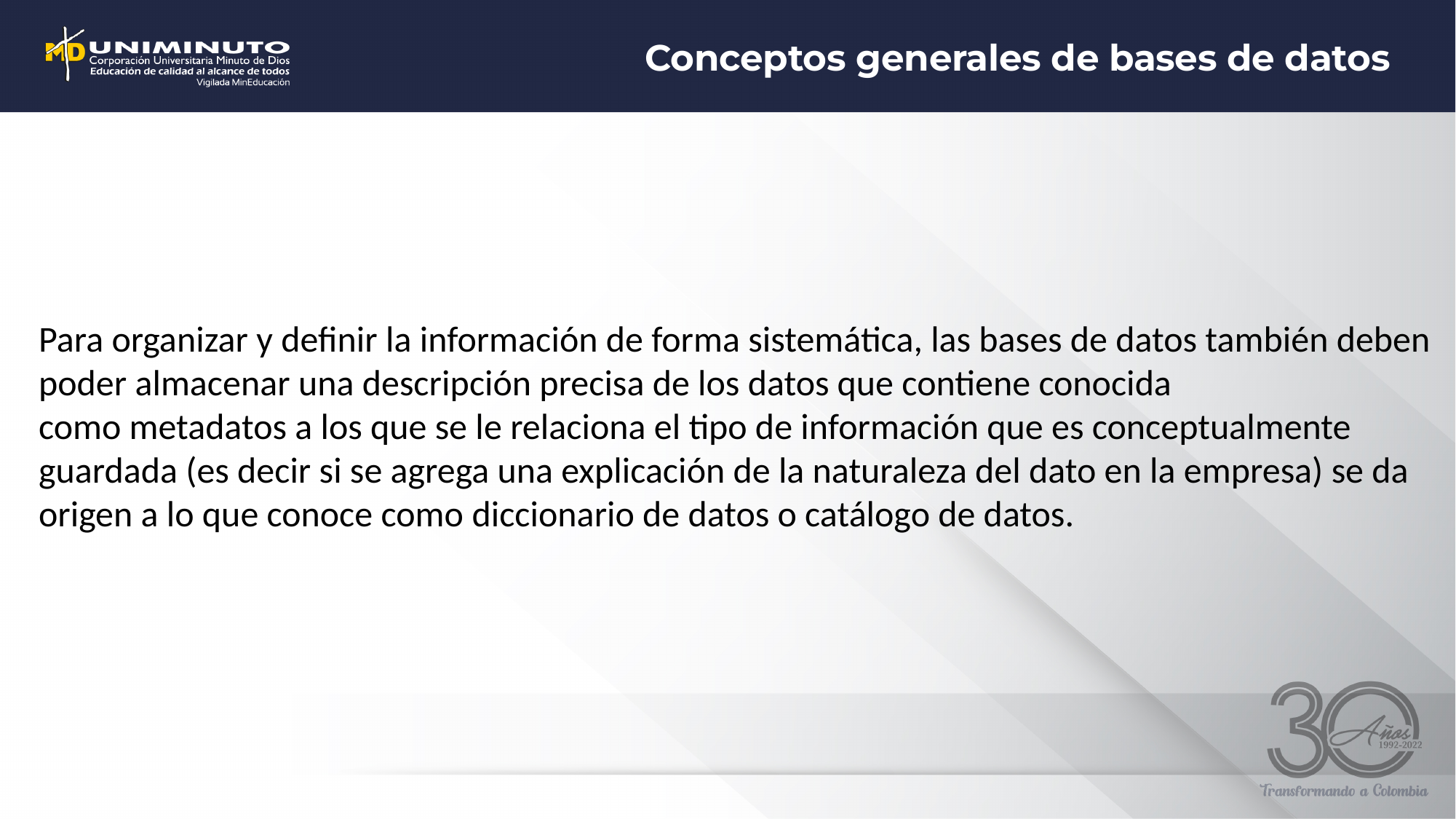

Conceptos generales de bases de datos
# Para organizar y definir la información de forma sistemática, las bases de datos también deben poder almacenar una descripción precisa de los datos que contiene conocida como metadatos a los que se le relaciona el tipo de información que es conceptualmente guardada (es decir si se agrega una explicación de la naturaleza del dato en la empresa) se da origen a lo que conoce como diccionario de datos o catálogo de datos.